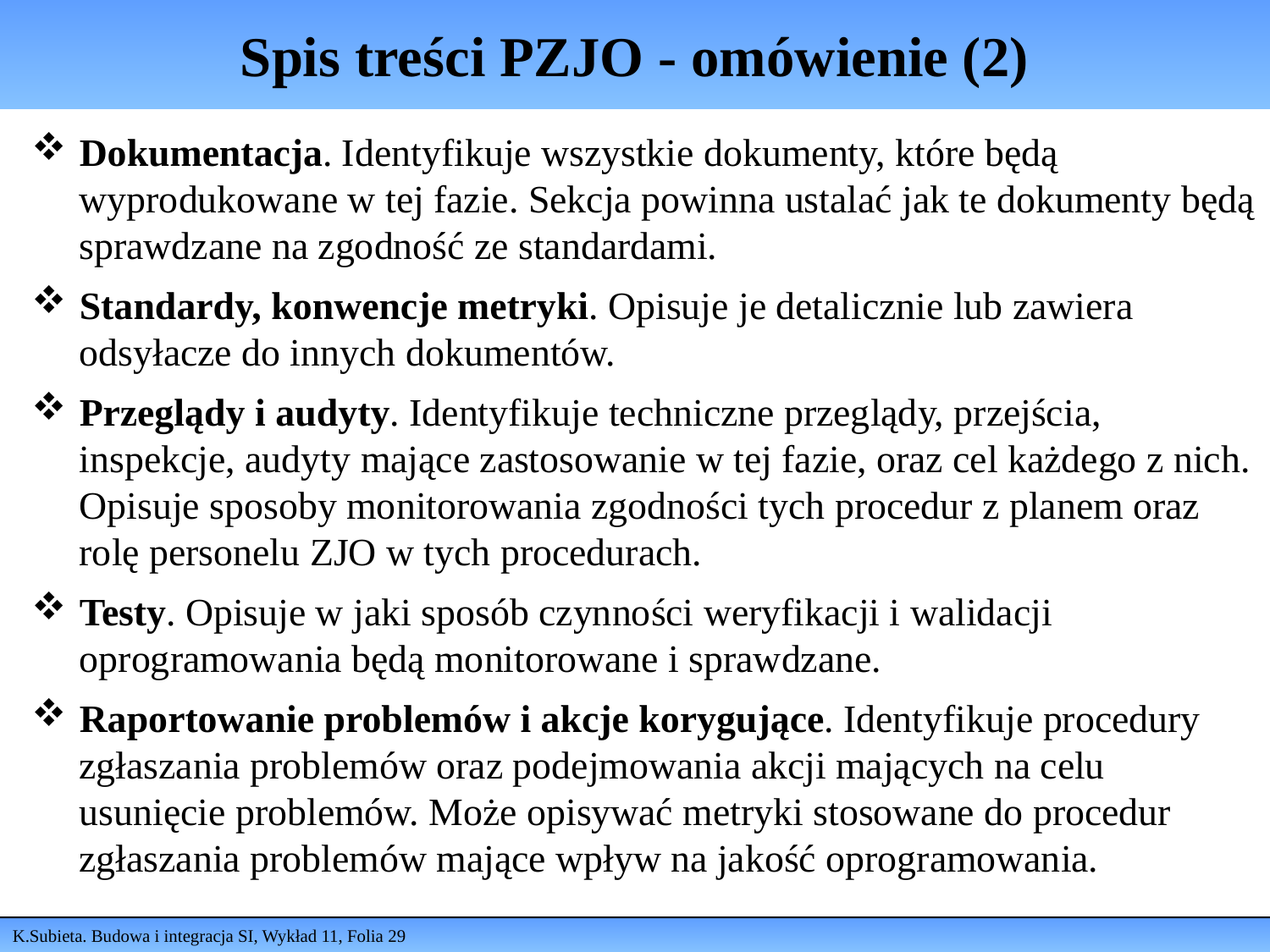

# Spis treści PZJO - omówienie (2)
Dokumentacja. Identyfikuje wszystkie dokumenty, które będą wyprodukowane w tej fazie. Sekcja powinna ustalać jak te dokumenty będą sprawdzane na zgodność ze standardami.
Standardy, konwencje metryki. Opisuje je detalicznie lub zawiera odsyłacze do innych dokumentów.
Przeglądy i audyty. Identyfikuje techniczne przeglądy, przejścia, inspekcje, audyty mające zastosowanie w tej fazie, oraz cel każdego z nich. Opisuje sposoby monitorowania zgodności tych procedur z planem oraz rolę personelu ZJO w tych procedurach.
Testy. Opisuje w jaki sposób czynności weryfikacji i walidacji oprogramowania będą monitorowane i sprawdzane.
Raportowanie problemów i akcje korygujące. Identyfikuje procedury zgłaszania problemów oraz podejmowania akcji mających na celu usunięcie problemów. Może opisywać metryki stosowane do procedur zgłaszania problemów mające wpływ na jakość oprogramowania.